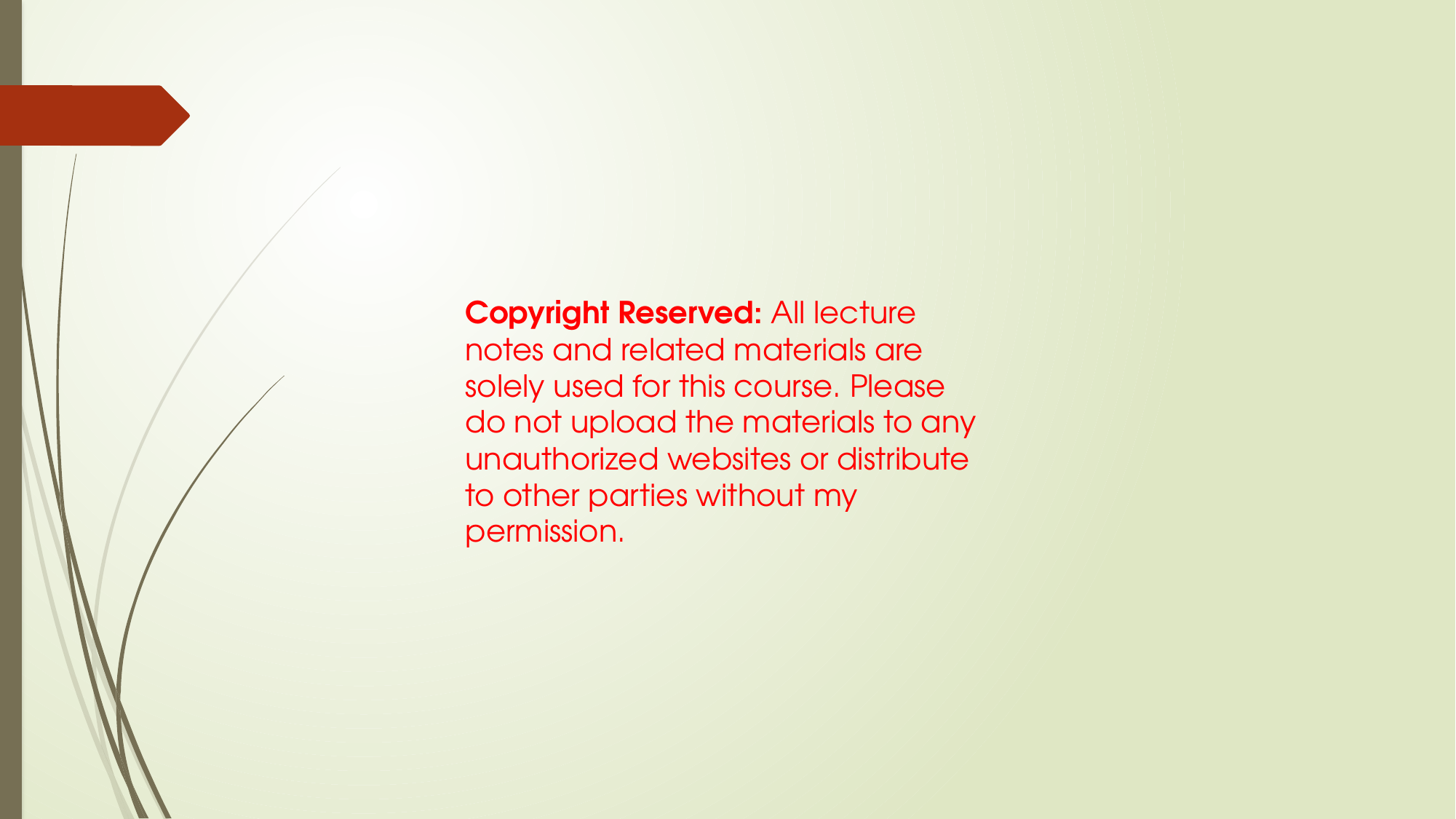

Copyright Reserved: All lecture notes and related materials are solely used for this course. Please do not upload the materials to any unauthorized websites or distribute to other parties without my permission.